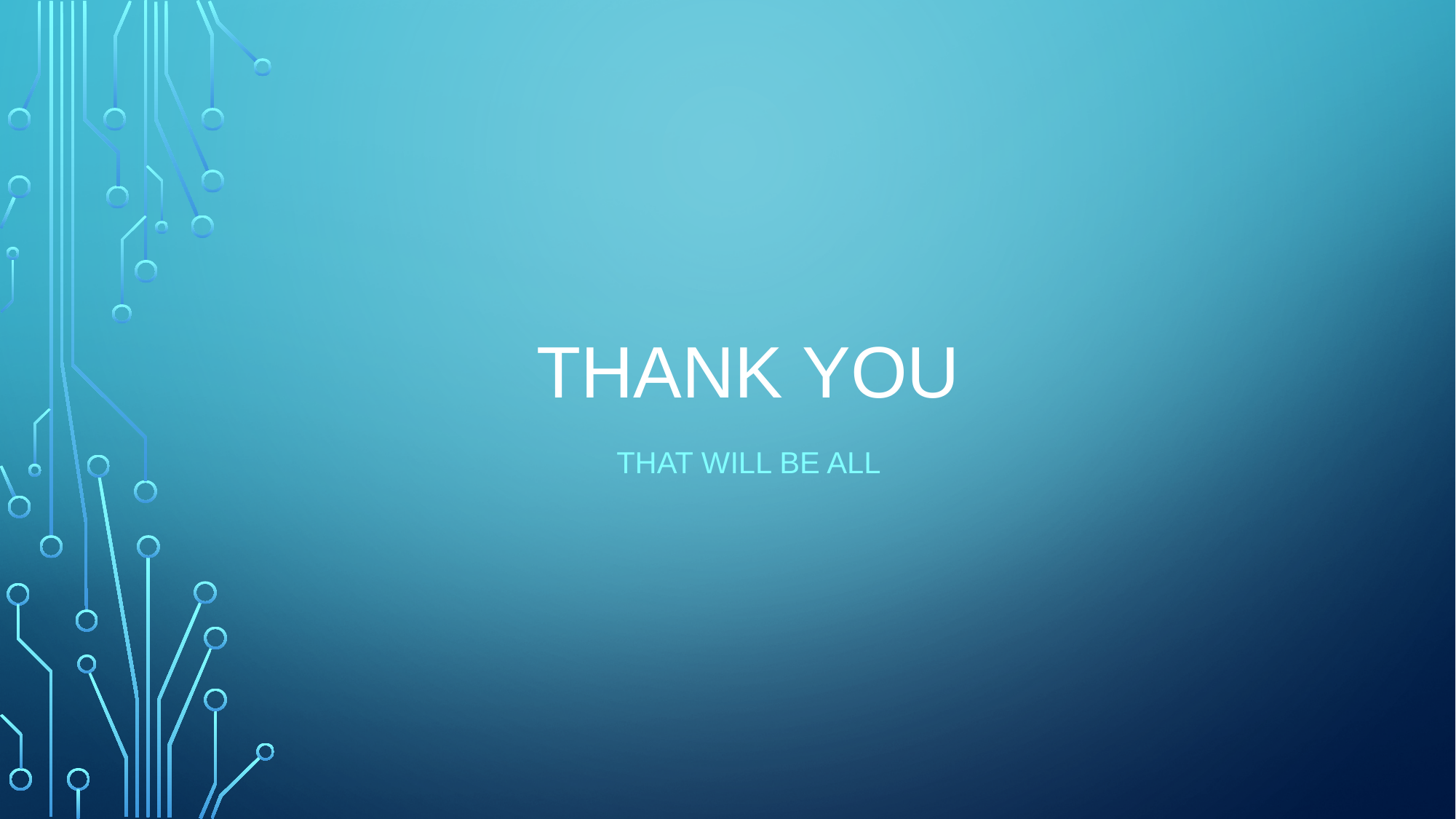

# Thank You
THAT WILL BE ALL